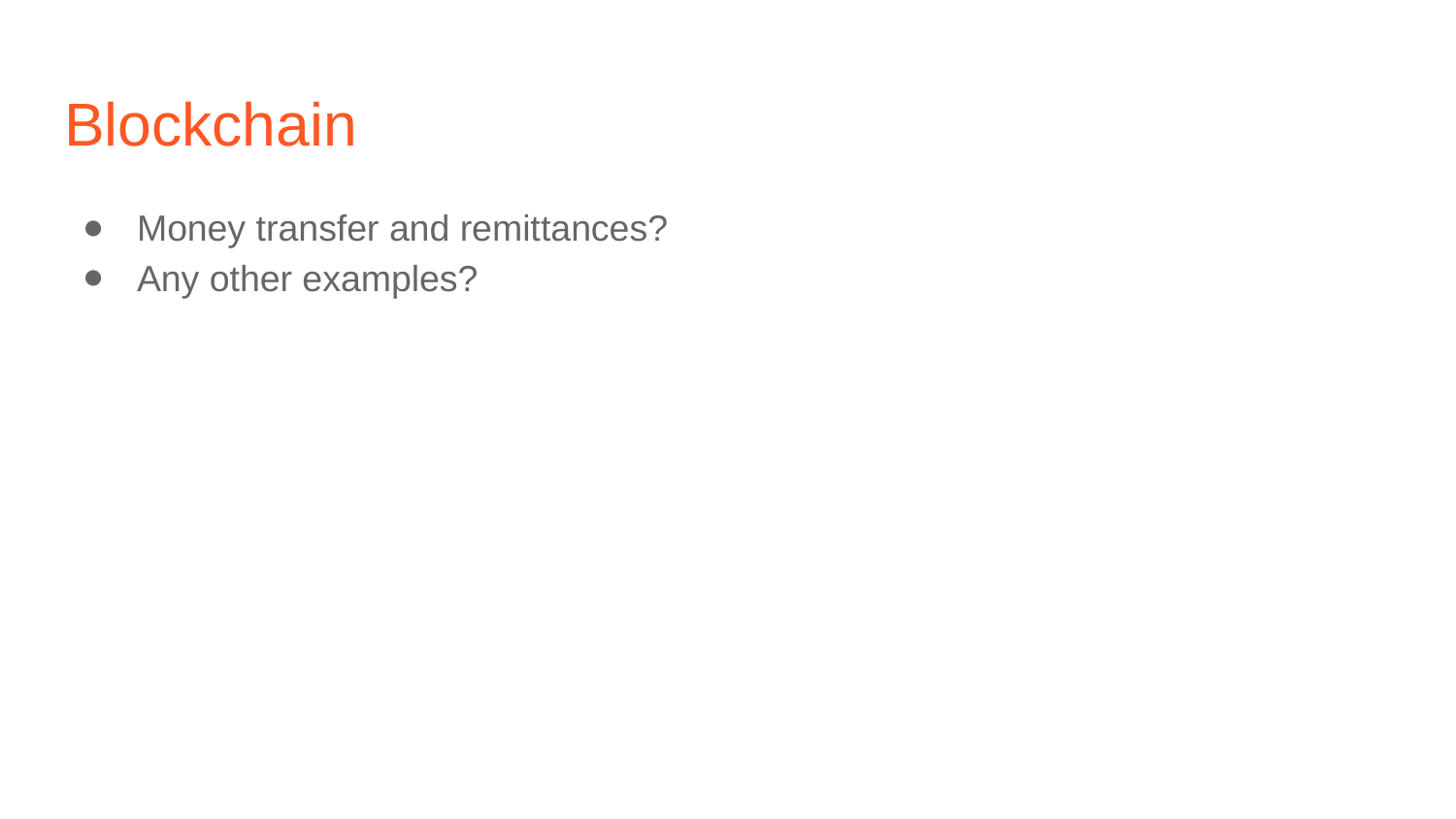

# Blockchain
Money transfer and remittances?
Any other examples?